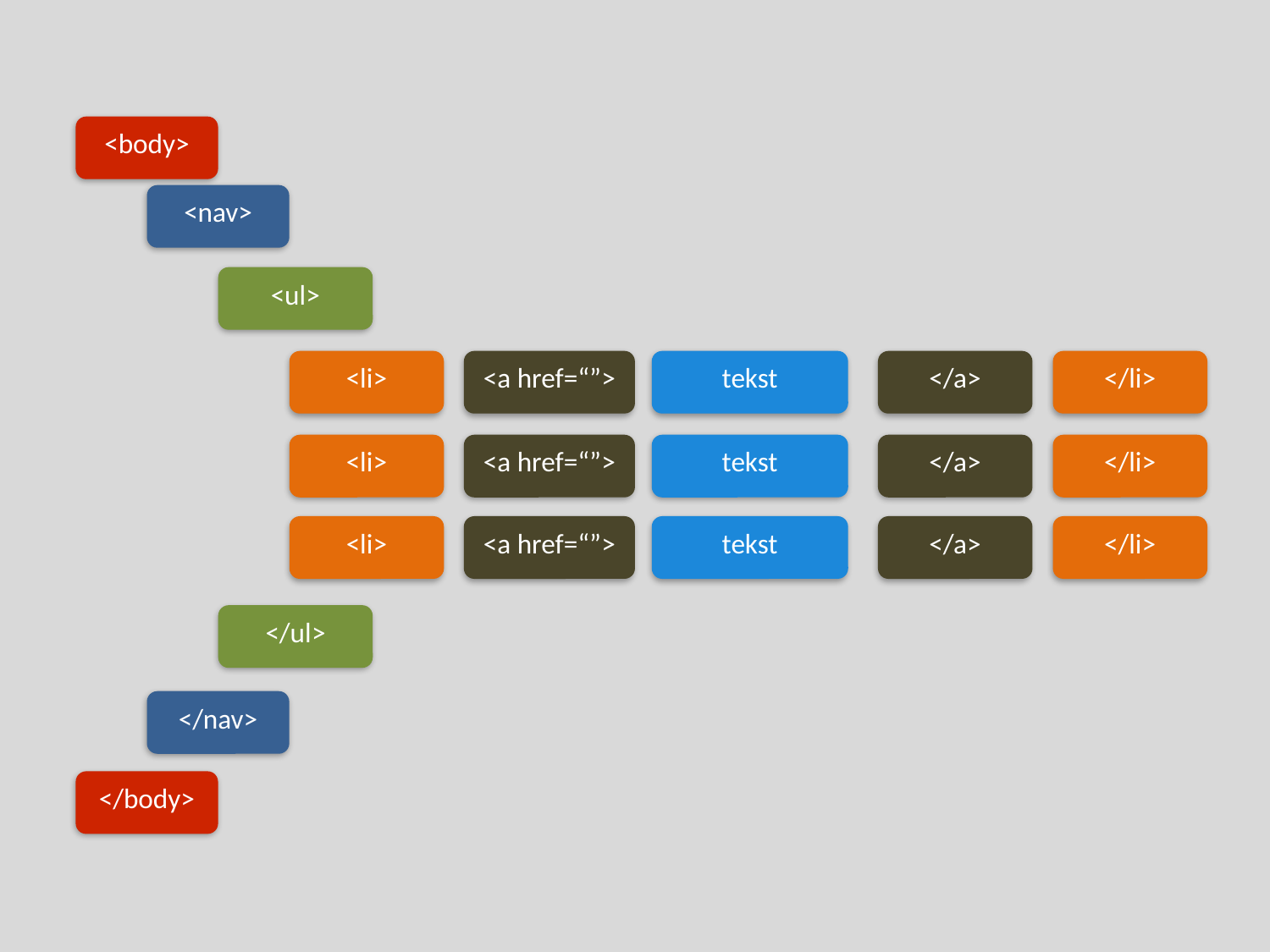

<body>
<nav>
<ul>
<li>
<a href=“”>
tekst
</a>
</li>
<li>
<a href=“”>
tekst
</a>
</li>
<li>
<a href=“”>
tekst
</a>
</li>
</ul>
</nav>
</body>